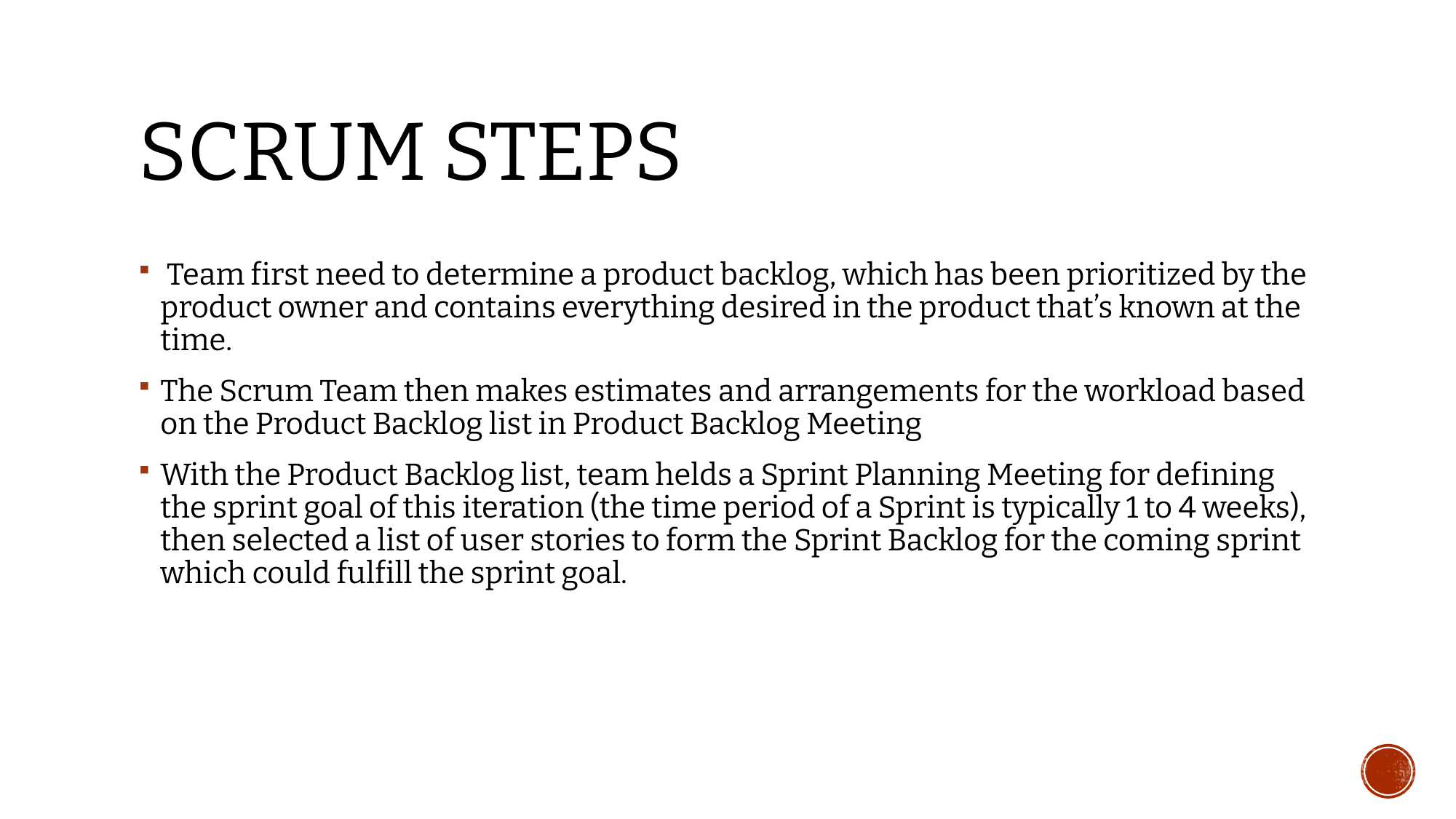

# SCRUM STEPS
 Team first need to determine a product backlog, which has been prioritized by the product owner and contains everything desired in the product that’s known at the time.
The Scrum Team then makes estimates and arrangements for the workload based on the Product Backlog list in Product Backlog Meeting
With the Product Backlog list, team helds a Sprint Planning Meeting for defining the sprint goal of this iteration (the time period of a Sprint is typically 1 to 4 weeks), then selected a list of user stories to form the Sprint Backlog for the coming sprint which could fulfill the sprint goal.